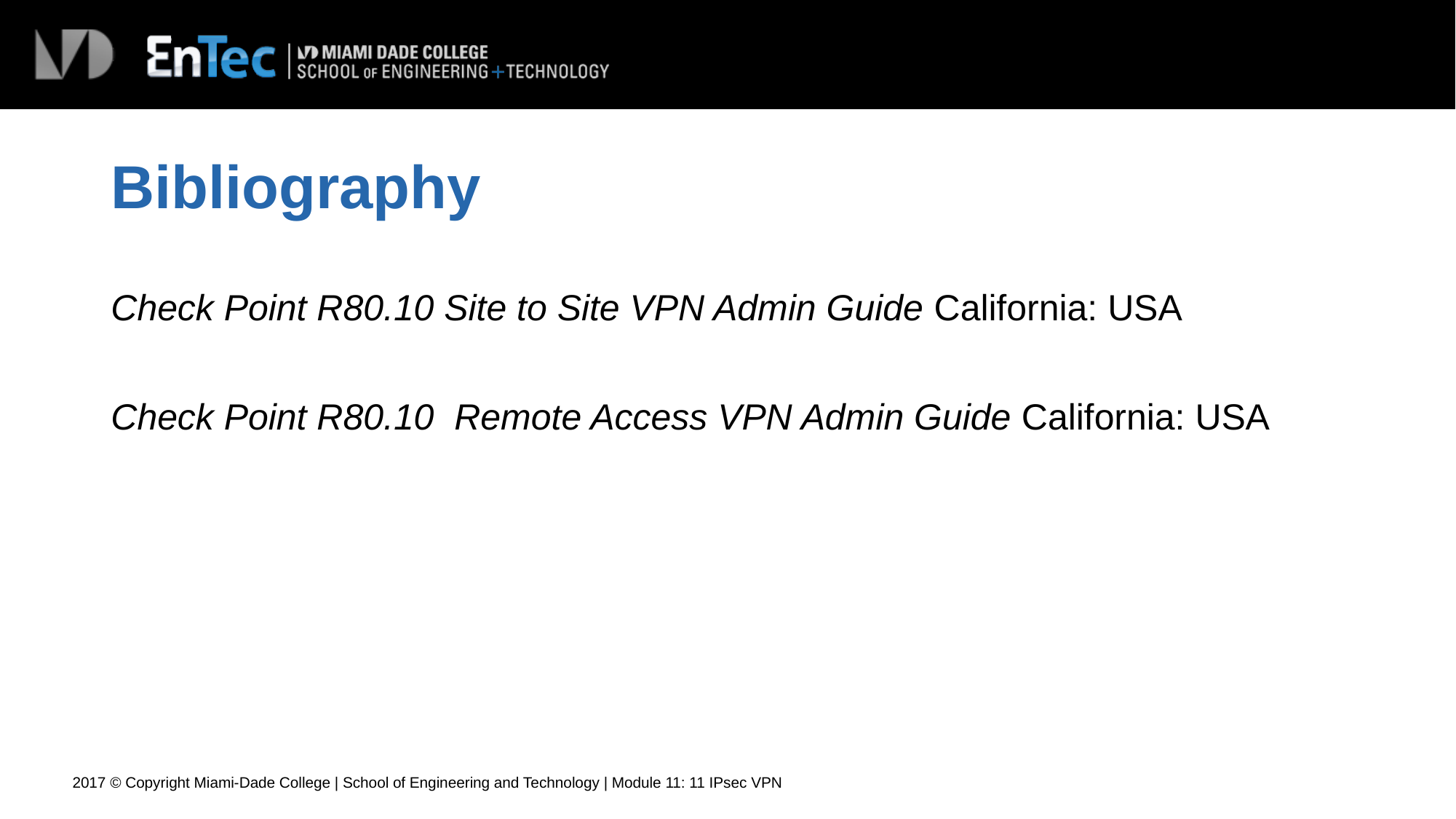

# Bibliography
Check Point R80.10 Site to Site VPN Admin Guide California: USA

Check Point R80.10  Remote Access VPN Admin Guide California: USA